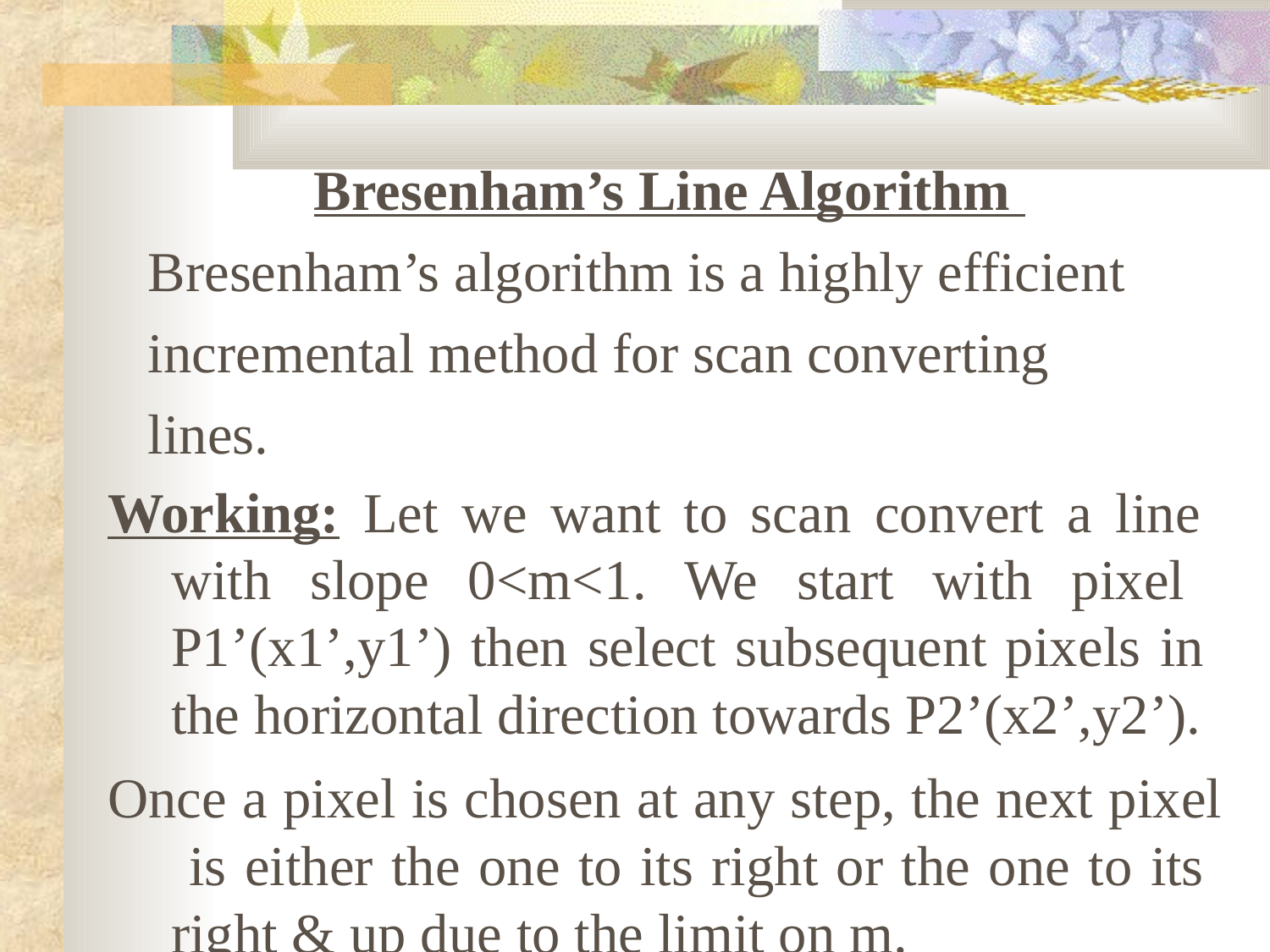

Bresenham’s Line Algorithm  Bresenham’s algorithm is a highly efficient  incremental method for scan converting lines.
Working: Let we want to scan convert a line  with slope 0<m<1. We start with pixel  P1’(x1’,y1’) then select subsequent pixels in  the horizontal direction towards P2’(x2’,y2’).
Once a pixel is chosen at any step, the next pixel  is either the one to its right or the one to its  right & up due to the limit on m.